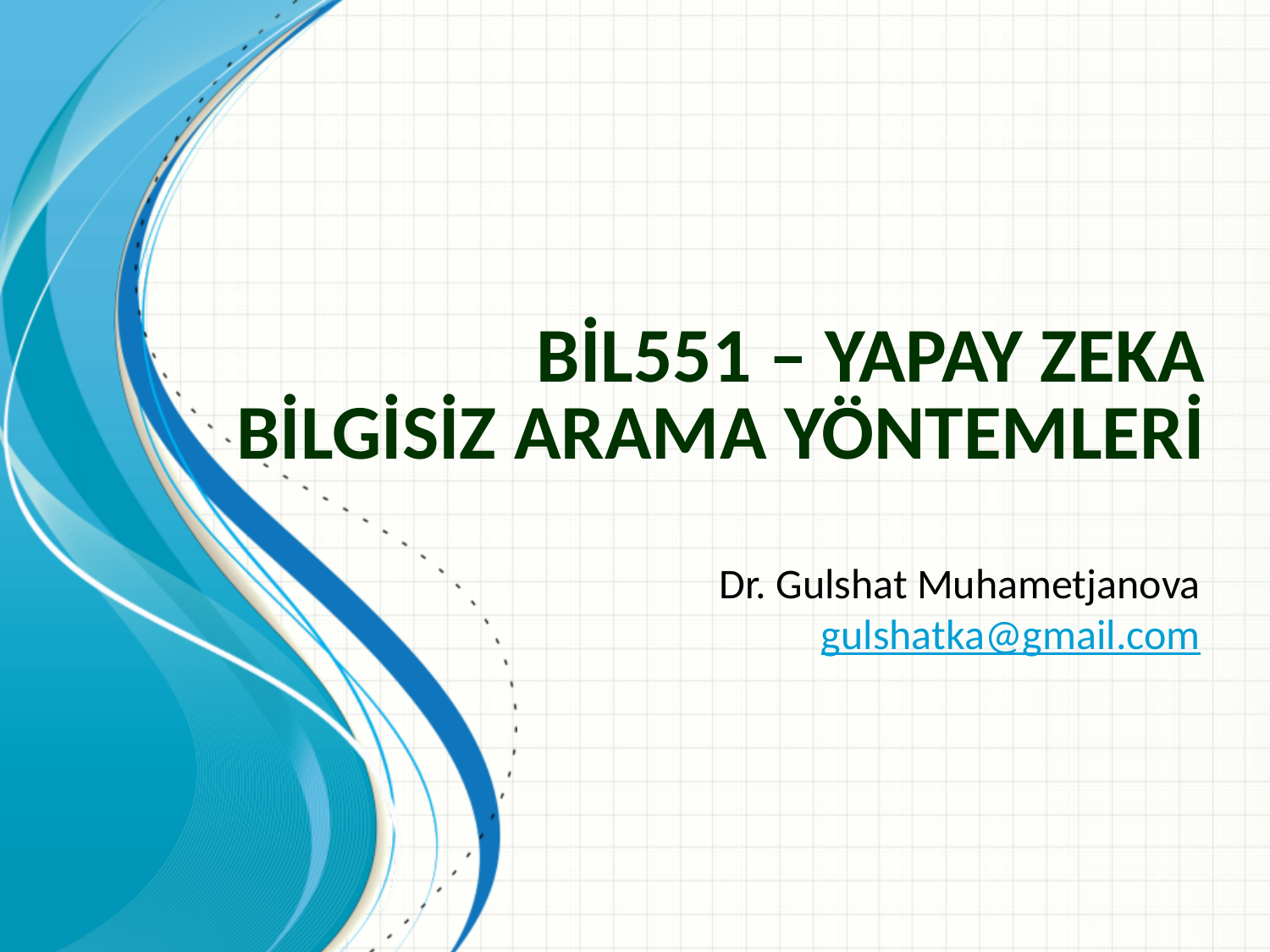

# BİL551 – YAPAY ZEKA BİLGİSİZ ARAMA YÖNTEMLERİ
Dr. Gulshat Muhametjanova
gulshatka@gmail.com